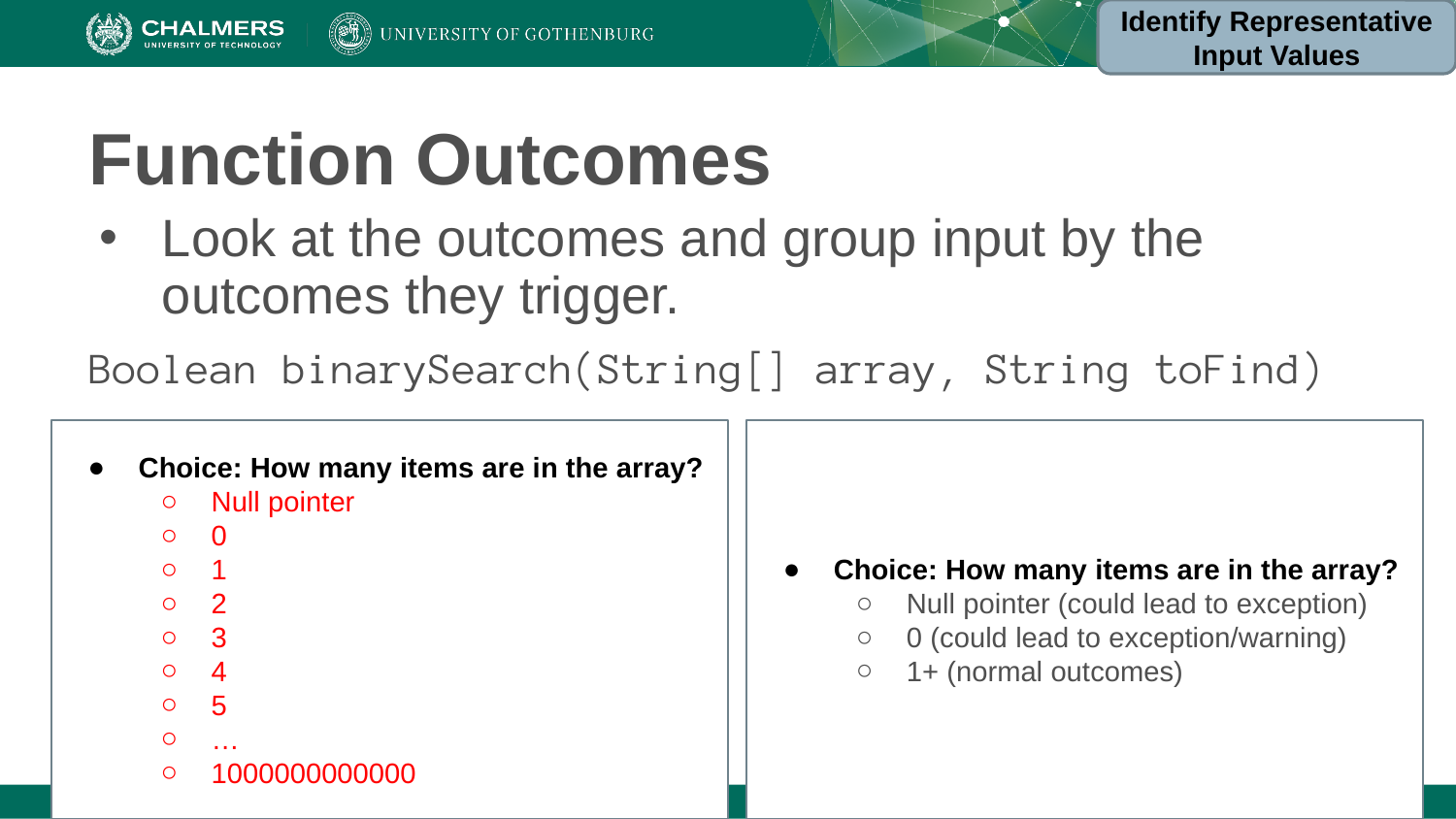

Identify Representative Input Values
# Function Outcomes
Look at the outcomes and group input by the outcomes they trigger.
Boolean binarySearch(String[] array, String toFind)

Choice: How many items are in the array?
Null pointer
0
1
2
3
4
5
…
1000000000000
Choice: How many items are in the array?
Null pointer (could lead to exception)
0 (could lead to exception/warning)
1+ (normal outcomes)
38